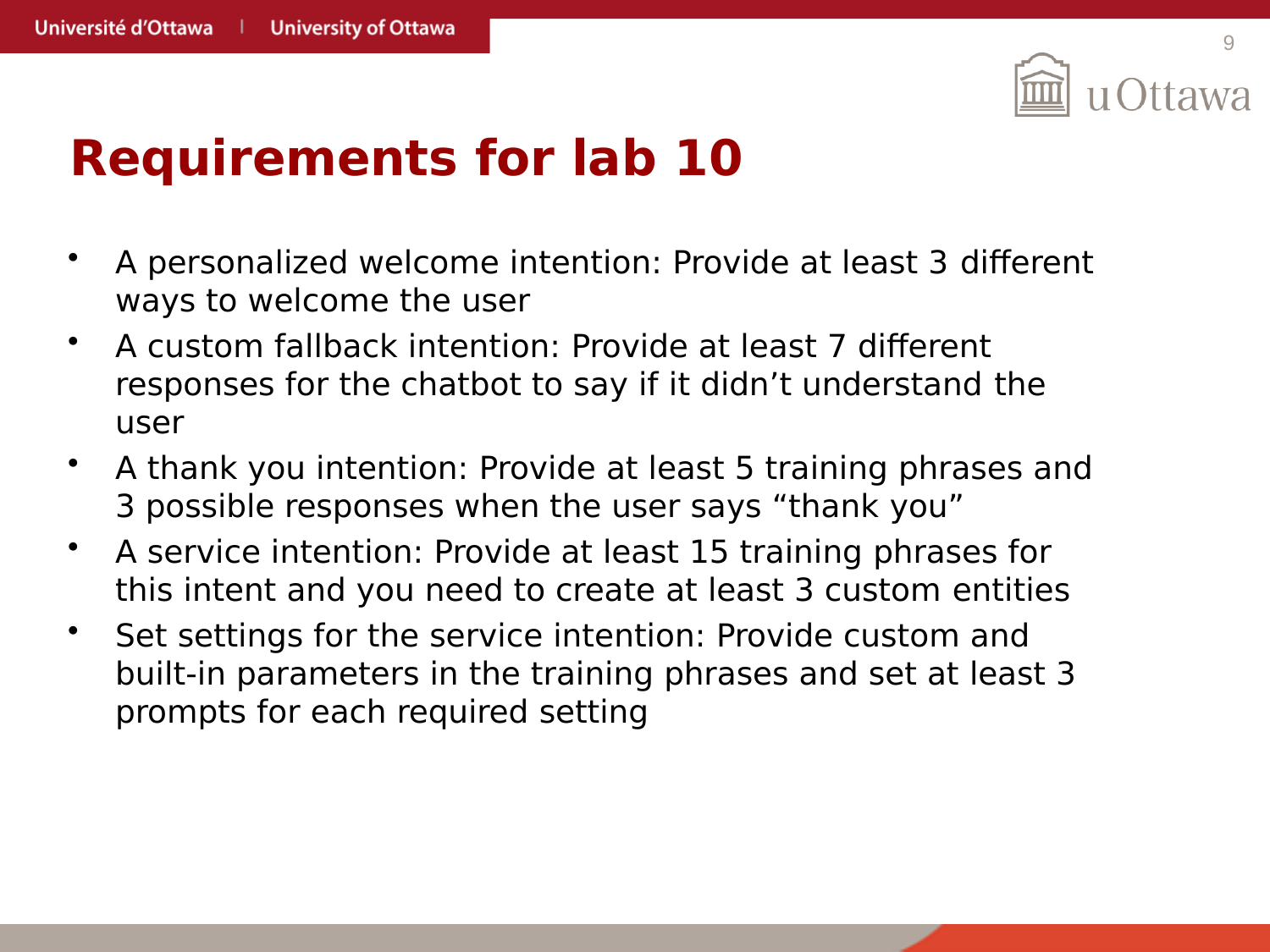

9
# Requirements for lab 10
A personalized welcome intention: Provide at least 3 different
ways to welcome the user
A custom fallback intention: Provide at least 7 different
responses for the chatbot to say if it didn’t understand the
user
A thank you intention: Provide at least 5 training phrases and
3 possible responses when the user says “thank you”
A service intention: Provide at least 15 training phrases for  this intent and you need to create at least 3 custom entities
Set settings for the service intention: Provide custom and  built-in parameters in the training phrases and set at least 3  prompts for each required setting